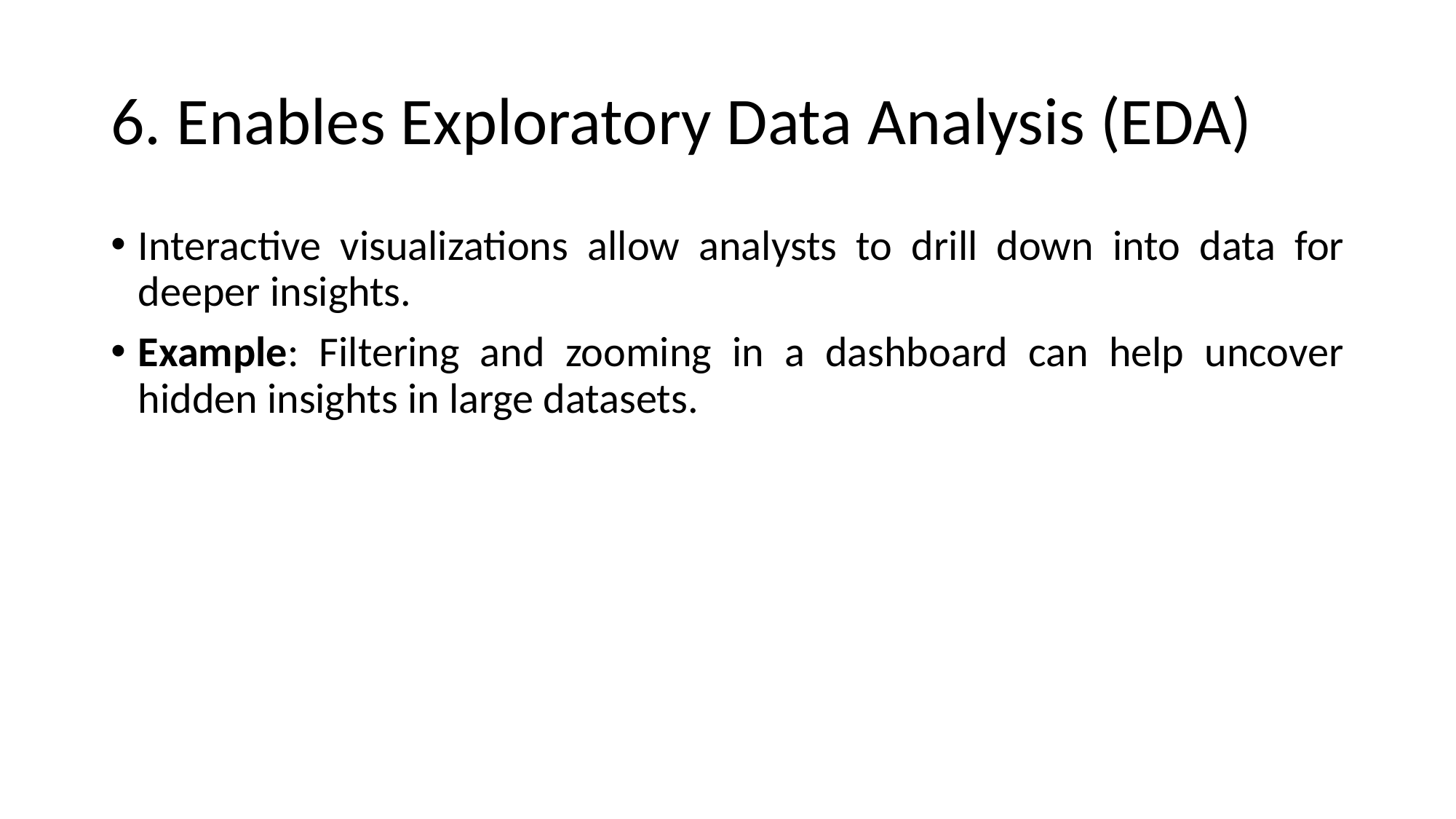

# 6. Enables Exploratory Data Analysis (EDA)
Interactive visualizations allow analysts to drill down into data for deeper insights.
Example: Filtering and zooming in a dashboard can help uncover hidden insights in large datasets.